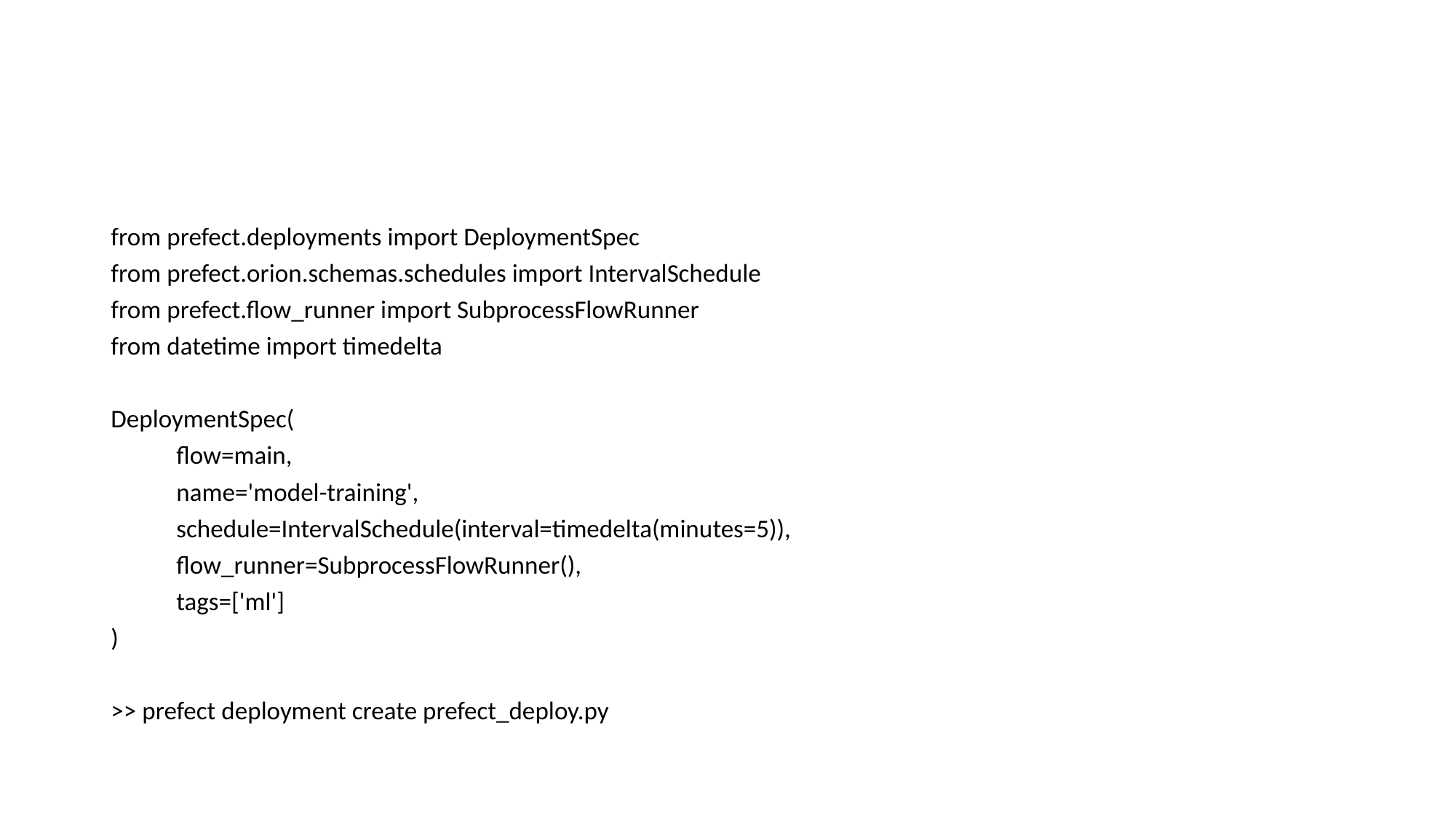

#
from prefect.deployments import DeploymentSpec
from prefect.orion.schemas.schedules import IntervalSchedule
from prefect.flow_runner import SubprocessFlowRunner
from datetime import timedelta

DeploymentSpec(
	flow=main,
	name='model-training',
	schedule=IntervalSchedule(interval=timedelta(minutes=5)),
	flow_runner=SubprocessFlowRunner(),
	tags=['ml']
)

>> prefect deployment create prefect_deploy.py